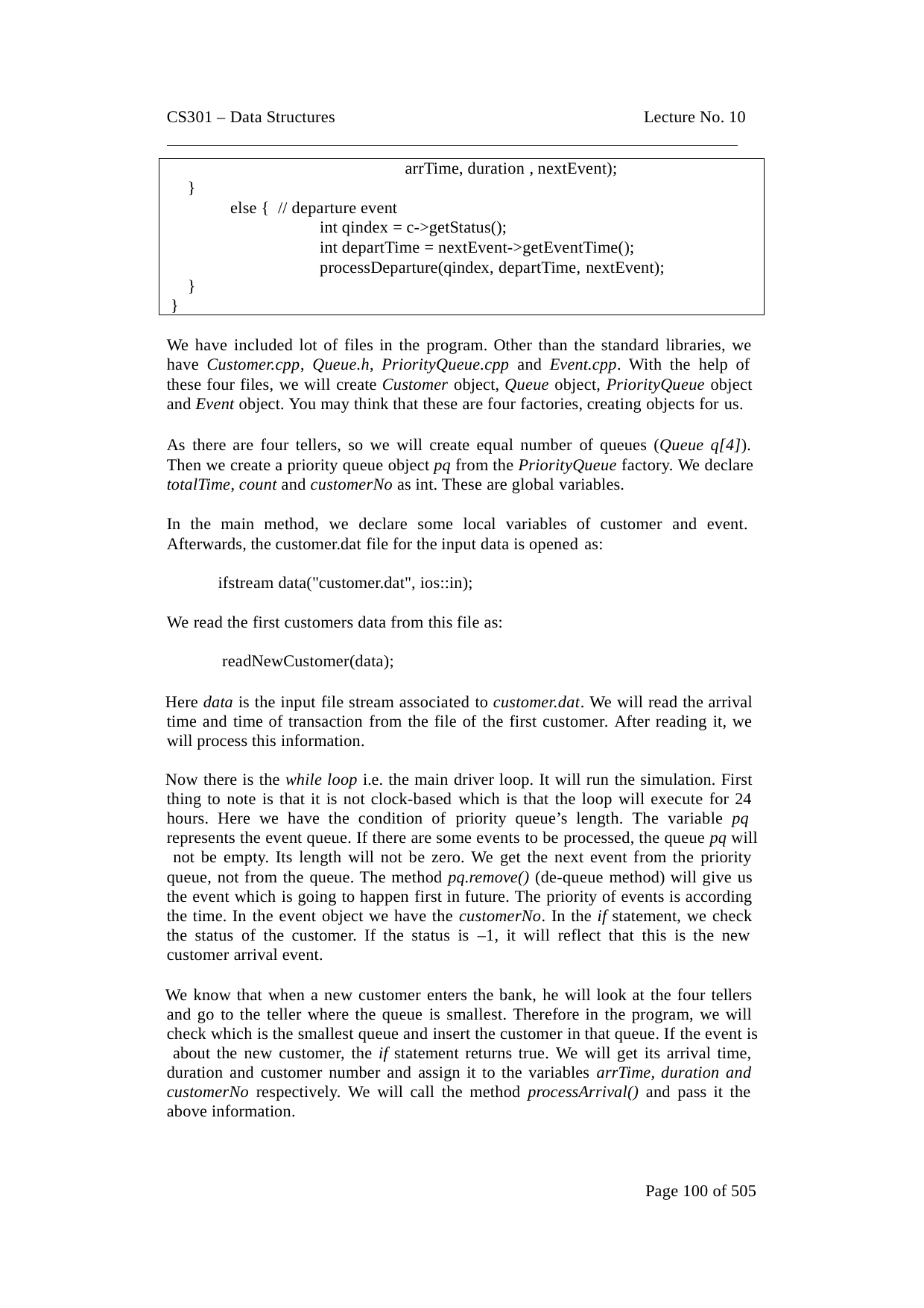

CS301 – Data Structures	Lecture No. 10

arrTime, duration , nextEvent);
}
else {  // departure event
int qindex = c->getStatus();
int departTime = nextEvent->getEventTime();  processDeparture(qindex, departTime, nextEvent);
}
}
We have included lot of files in the program. Other than the standard libraries, we  have Customer.cpp, Queue.h, PriorityQueue.cpp and Event.cpp. With the help of  these four files, we will create Customer object, Queue object, PriorityQueue object  and Event object. You may think that these are four factories, creating objects for us.

As there are four tellers, so we will create equal number of queues (Queue q[4]).  Then we create a priority queue object pq from the PriorityQueue factory. We declare  totalTime, count and customerNo as int. These are global variables.

In the main method, we declare some local variables of customer and event.  Afterwards, the customer.dat file for the input data is opened as:

ifstream data("customer.dat", ios::in);
We read the first customers data from this file as:  readNewCustomer(data);

Here data is the input file stream associated to customer.dat. We will read the arrival  time and time of transaction from the file of the first customer. After reading it, we  will process this information.

Now there is the while loop i.e. the main driver loop. It will run the simulation. First  thing to note is that it is not clock-based which is that the loop will execute for 24  hours. Here we have the condition of priority queue’s length. The variable pq  represents the event queue. If there are some events to be processed, the queue pq will  not be empty. Its length will not be zero. We get the next event from the priority  queue, not from the queue. The method pq.remove() (de-queue method) will give us  the event which is going to happen first in future. The priority of events is according  the time. In the event object we have the customerNo. In the if statement, we check  the status of the customer. If the status is –1, it will reflect that this is the new  customer arrival event.

We know that when a new customer enters the bank, he will look at the four tellers  and go to the teller where the queue is smallest. Therefore in the program, we will  check which is the smallest queue and insert the customer in that queue. If the event is  about the new customer, the if statement returns true. We will get its arrival time,  duration and customer number and assign it to the variables arrTime, duration and  customerNo respectively. We will call the method processArrival() and pass it the  above information.
Page 100 of 505